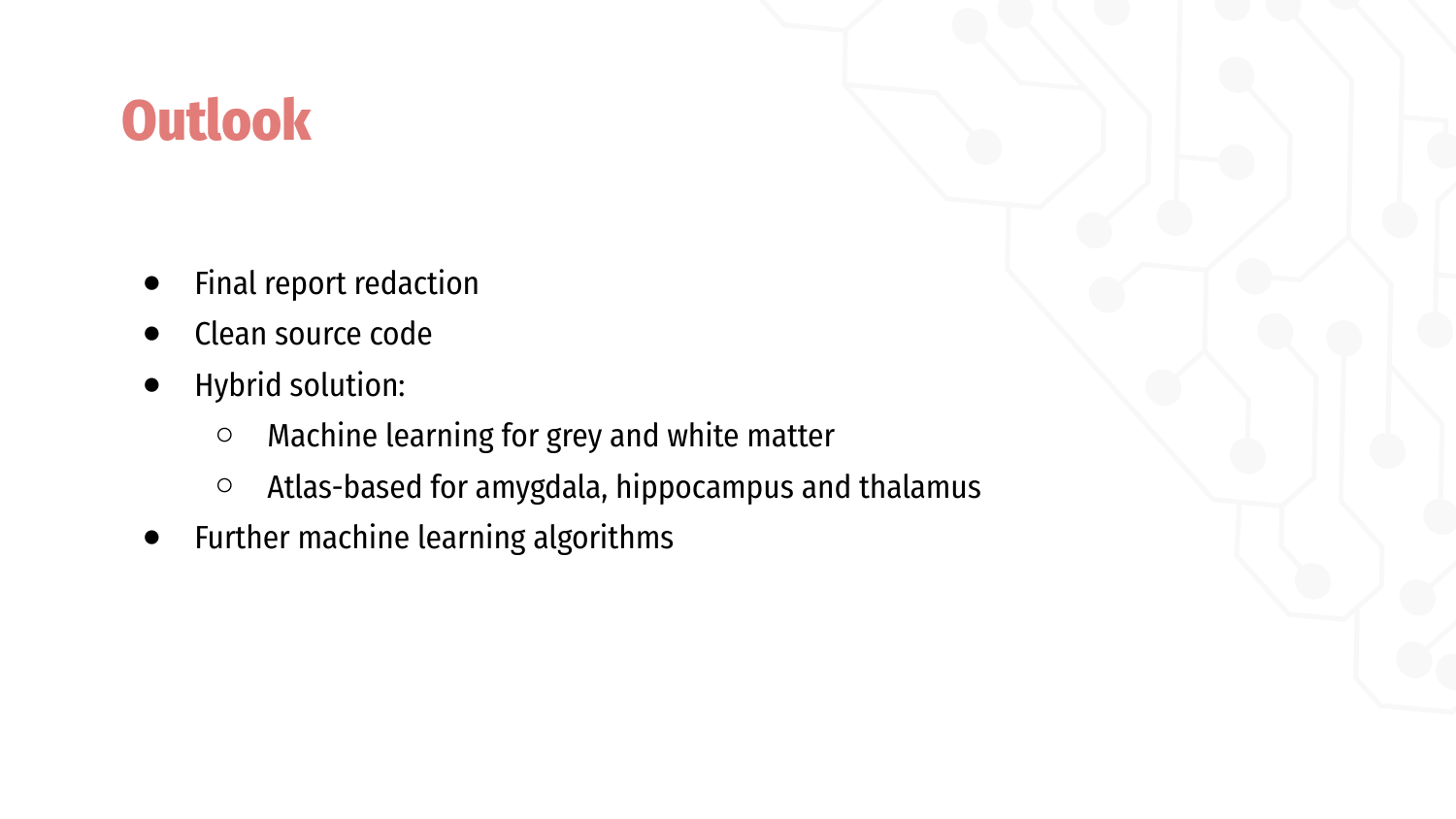

# Outlook
Final report redaction
Clean source code
Hybrid solution:
Machine learning for grey and white matter
Atlas-based for amygdala, hippocampus and thalamus
Further machine learning algorithms